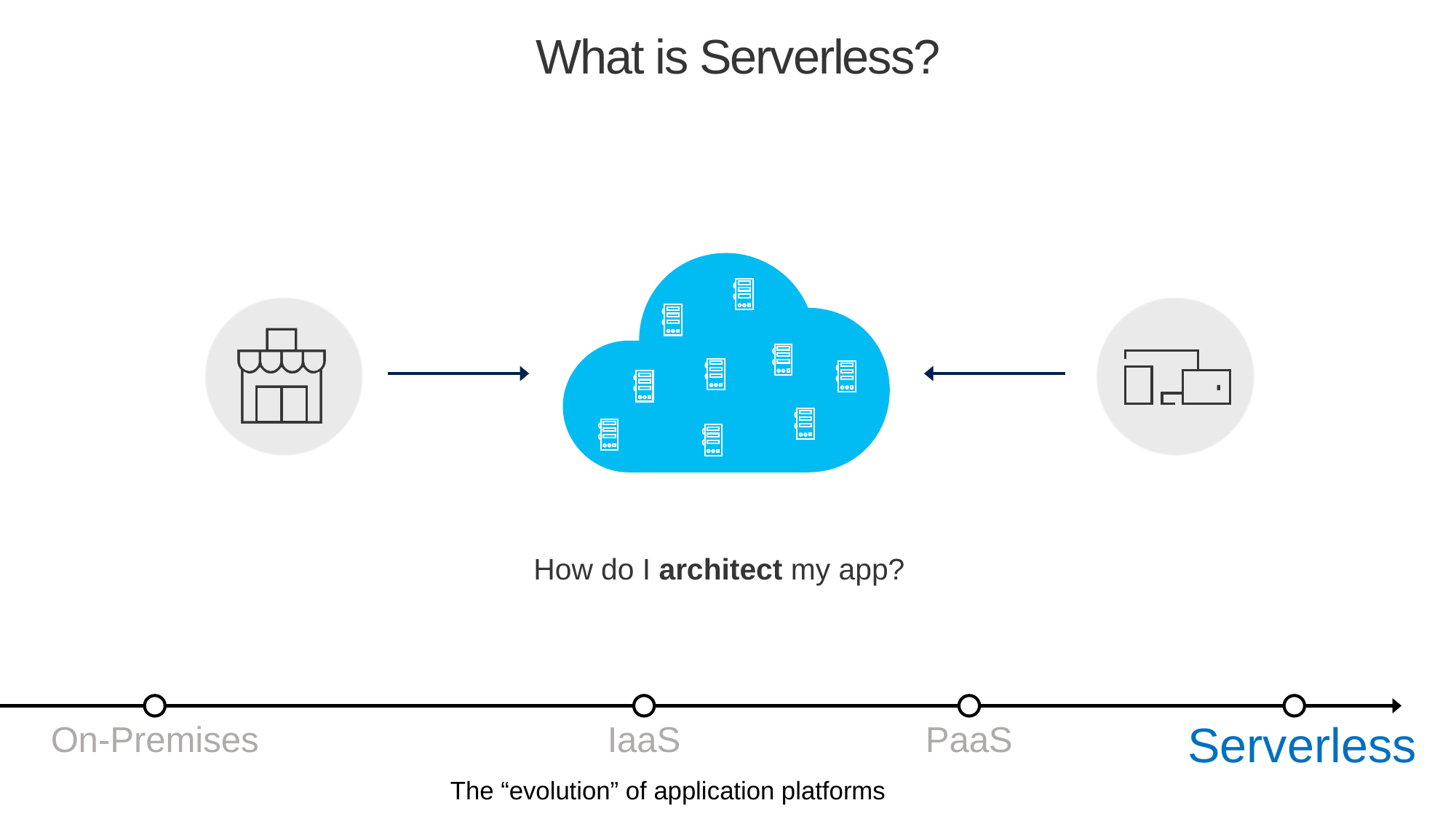

What is Serverless?

How do I architect my app?

Serverless
On-Premises
IaaS
PaaS
The “evolution” of application platforms